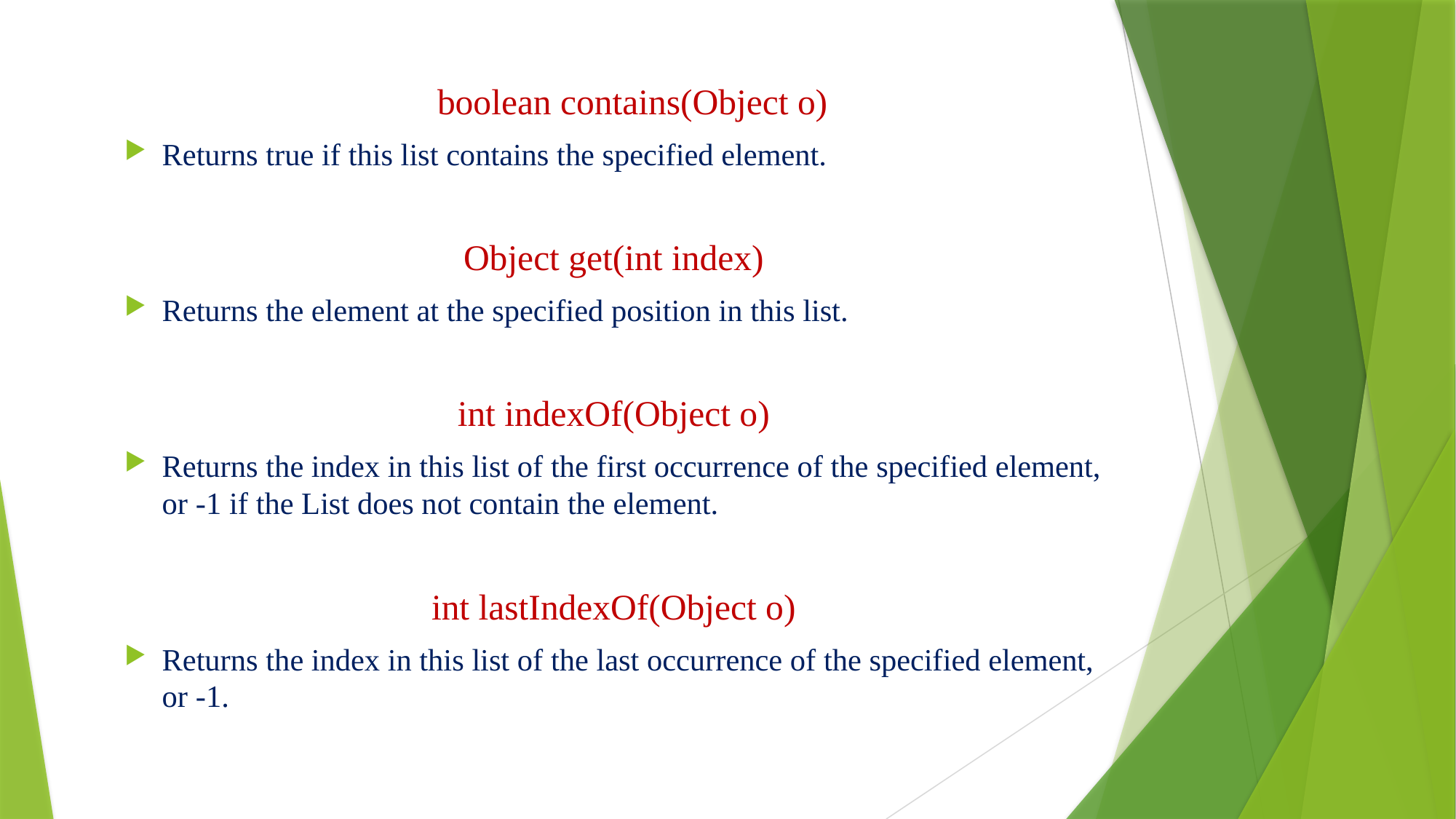

boolean contains(Object o)
Returns true if this list contains the specified element.

Object get(int index)
Returns the element at the specified position in this list.

int indexOf(Object o)
Returns the index in this list of the first occurrence of the specified element, or -1 if the List does not contain the element.

int lastIndexOf(Object o)
Returns the index in this list of the last occurrence of the specified element, or -1.